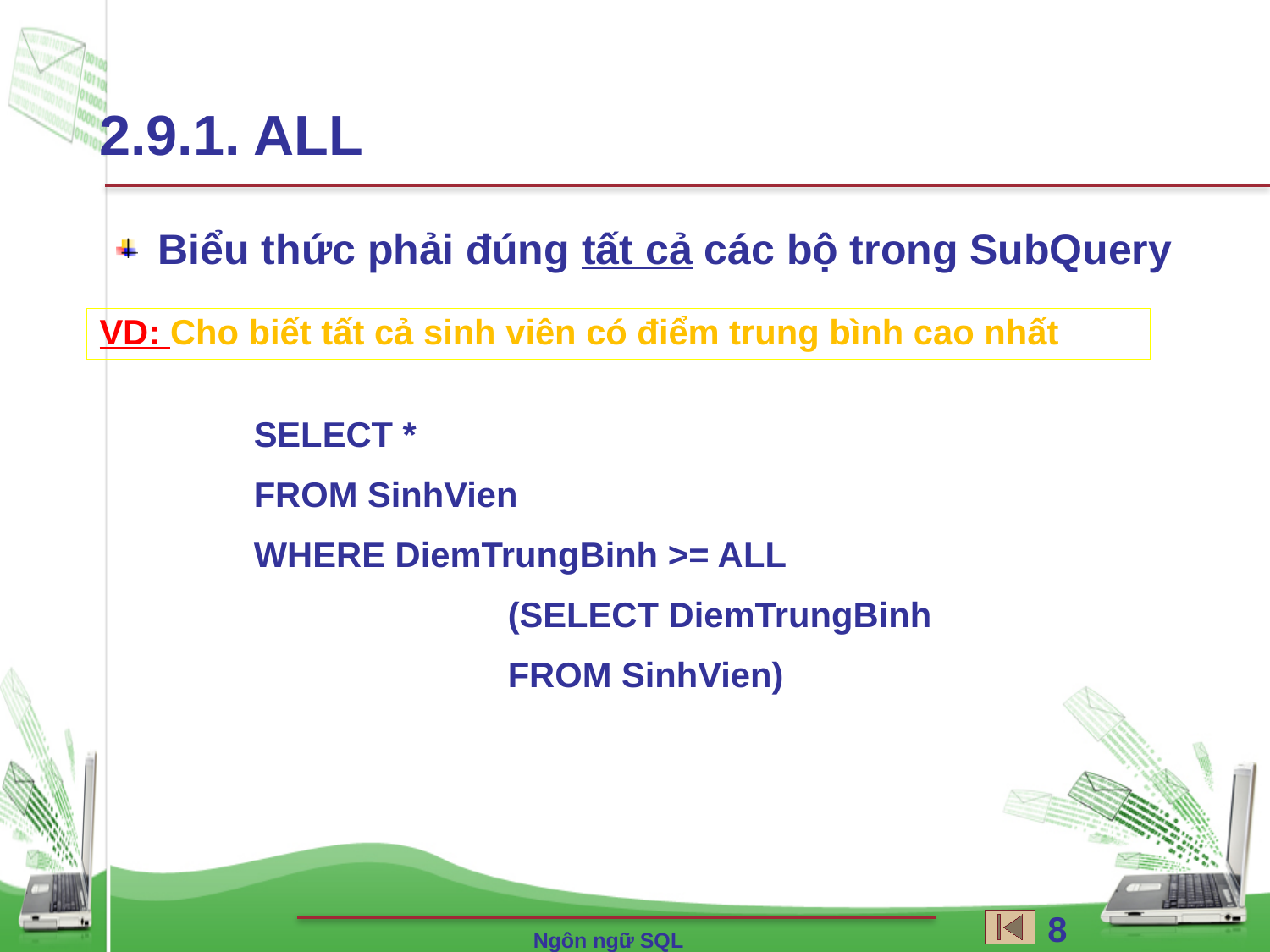

2.9.1. ALL
 Biểu thức phải đúng tất cả các bộ trong SubQuery
VD: Cho biết tất cả sinh viên có điểm trung bình cao nhất
	SELECT *
	FROM SinhVien
	WHERE DiemTrungBinh >= ALL
			(SELECT DiemTrungBinh
			FROM SinhVien)
84
Ngôn ngữ SQL